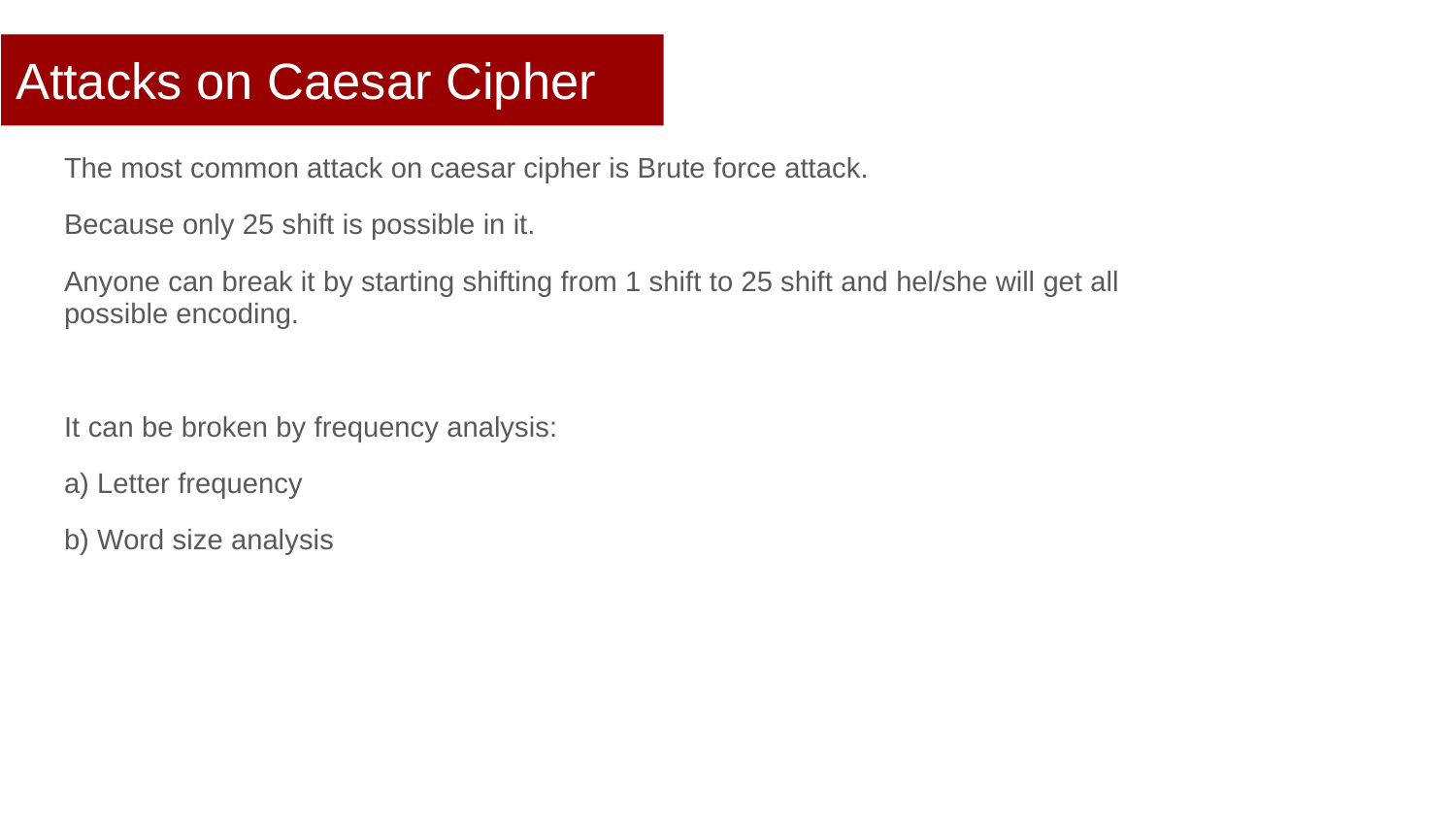

# Attacks on Caesar Cipher
The most common attack on caesar cipher is Brute force attack.
Because only 25 shift is possible in it.
Anyone can break it by starting shifting from 1 shift to 25 shift and hel/she will get all possible encoding.

It can be broken by frequency analysis:
a) Letter frequency
b) Word size analysis